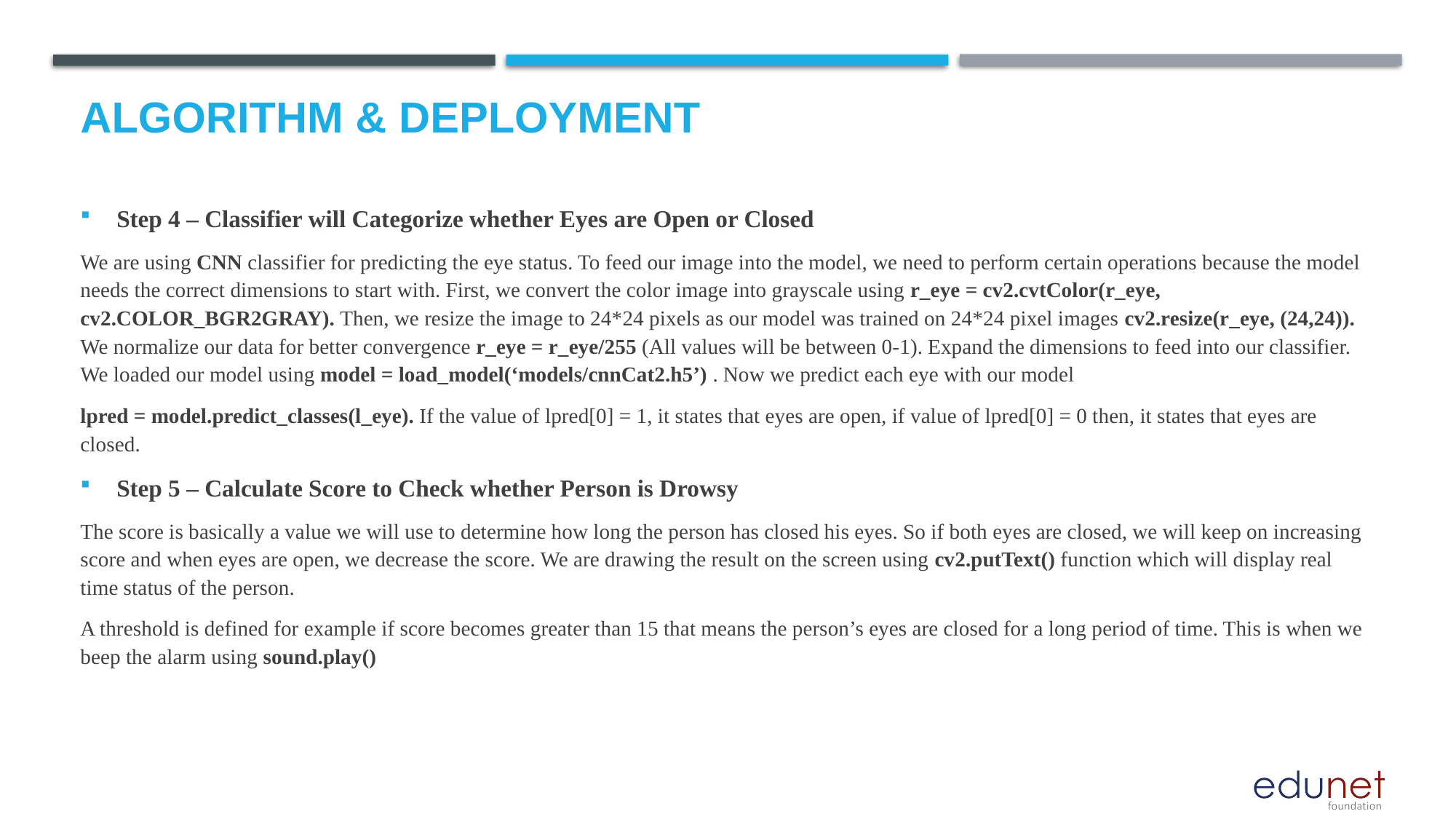

# Algorithm & Deployment
Step 4 – Classifier will Categorize whether Eyes are Open or Closed
We are using CNN classifier for predicting the eye status. To feed our image into the model, we need to perform certain operations because the model needs the correct dimensions to start with. First, we convert the color image into grayscale using r_eye = cv2.cvtColor(r_eye, cv2.COLOR_BGR2GRAY). Then, we resize the image to 24*24 pixels as our model was trained on 24*24 pixel images cv2.resize(r_eye, (24,24)). We normalize our data for better convergence r_eye = r_eye/255 (All values will be between 0-1). Expand the dimensions to feed into our classifier. We loaded our model using model = load_model(‘models/cnnCat2.h5’) . Now we predict each eye with our model
lpred = model.predict_classes(l_eye). If the value of lpred[0] = 1, it states that eyes are open, if value of lpred[0] = 0 then, it states that eyes are closed.
Step 5 – Calculate Score to Check whether Person is Drowsy
The score is basically a value we will use to determine how long the person has closed his eyes. So if both eyes are closed, we will keep on increasing score and when eyes are open, we decrease the score. We are drawing the result on the screen using cv2.putText() function which will display real time status of the person.
A threshold is defined for example if score becomes greater than 15 that means the person’s eyes are closed for a long period of time. This is when we beep the alarm using sound.play()